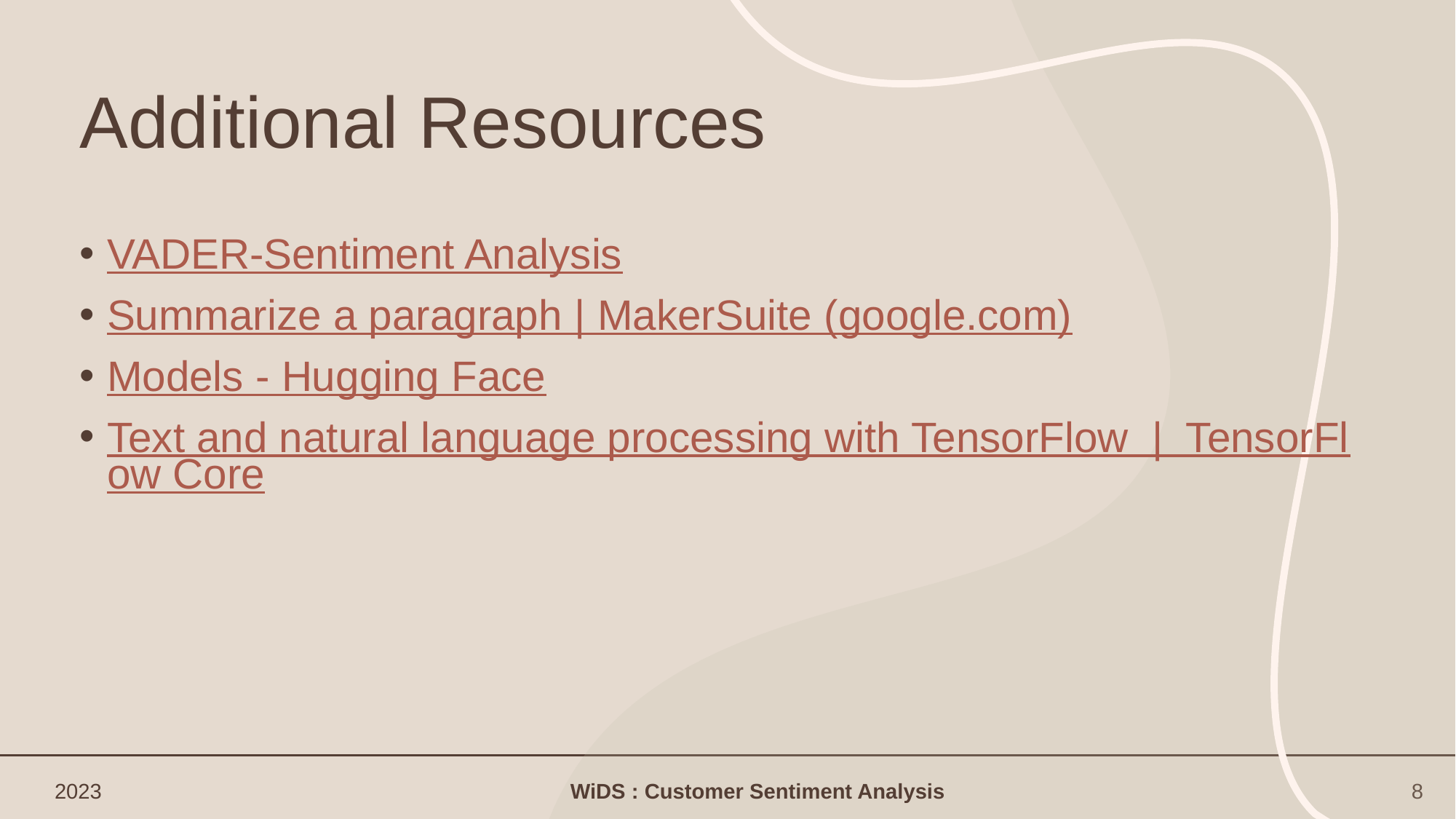

# Additional Resources
VADER-Sentiment Analysis
Summarize a paragraph | MakerSuite (google.com)
Models - Hugging Face
Text and natural language processing with TensorFlow  |  TensorFlow Core
2023
WiDS : Customer Sentiment Analysis
8